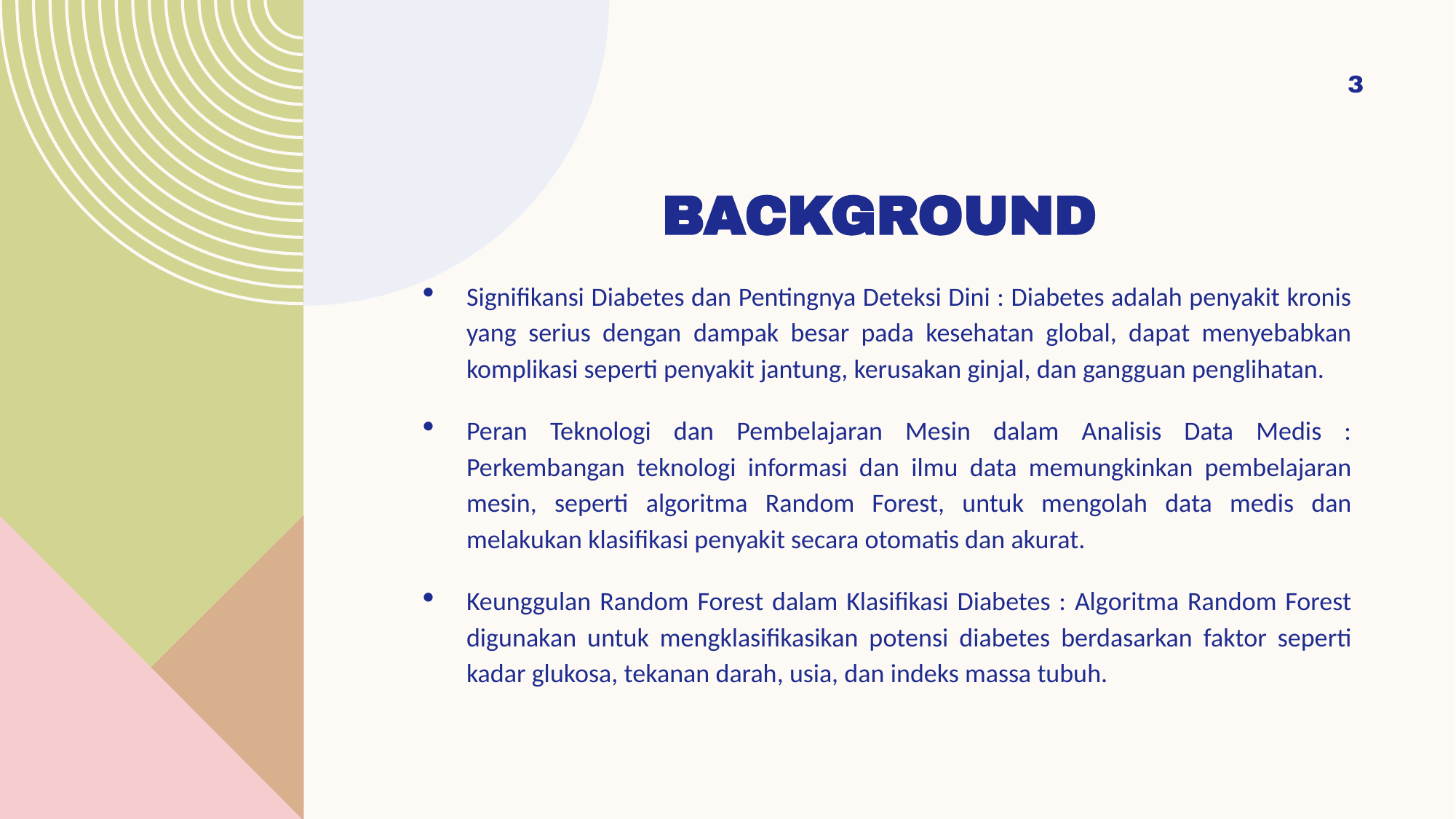

3
# BACKGROUND
Signifikansi Diabetes dan Pentingnya Deteksi Dini : Diabetes adalah penyakit kronis yang serius dengan dampak besar pada kesehatan global, dapat menyebabkan komplikasi seperti penyakit jantung, kerusakan ginjal, dan gangguan penglihatan.
Peran Teknologi dan Pembelajaran Mesin dalam Analisis Data Medis : Perkembangan teknologi informasi dan ilmu data memungkinkan pembelajaran mesin, seperti algoritma Random Forest, untuk mengolah data medis dan melakukan klasifikasi penyakit secara otomatis dan akurat.
Keunggulan Random Forest dalam Klasifikasi Diabetes : Algoritma Random Forest digunakan untuk mengklasifikasikan potensi diabetes berdasarkan faktor seperti kadar glukosa, tekanan darah, usia, dan indeks massa tubuh.